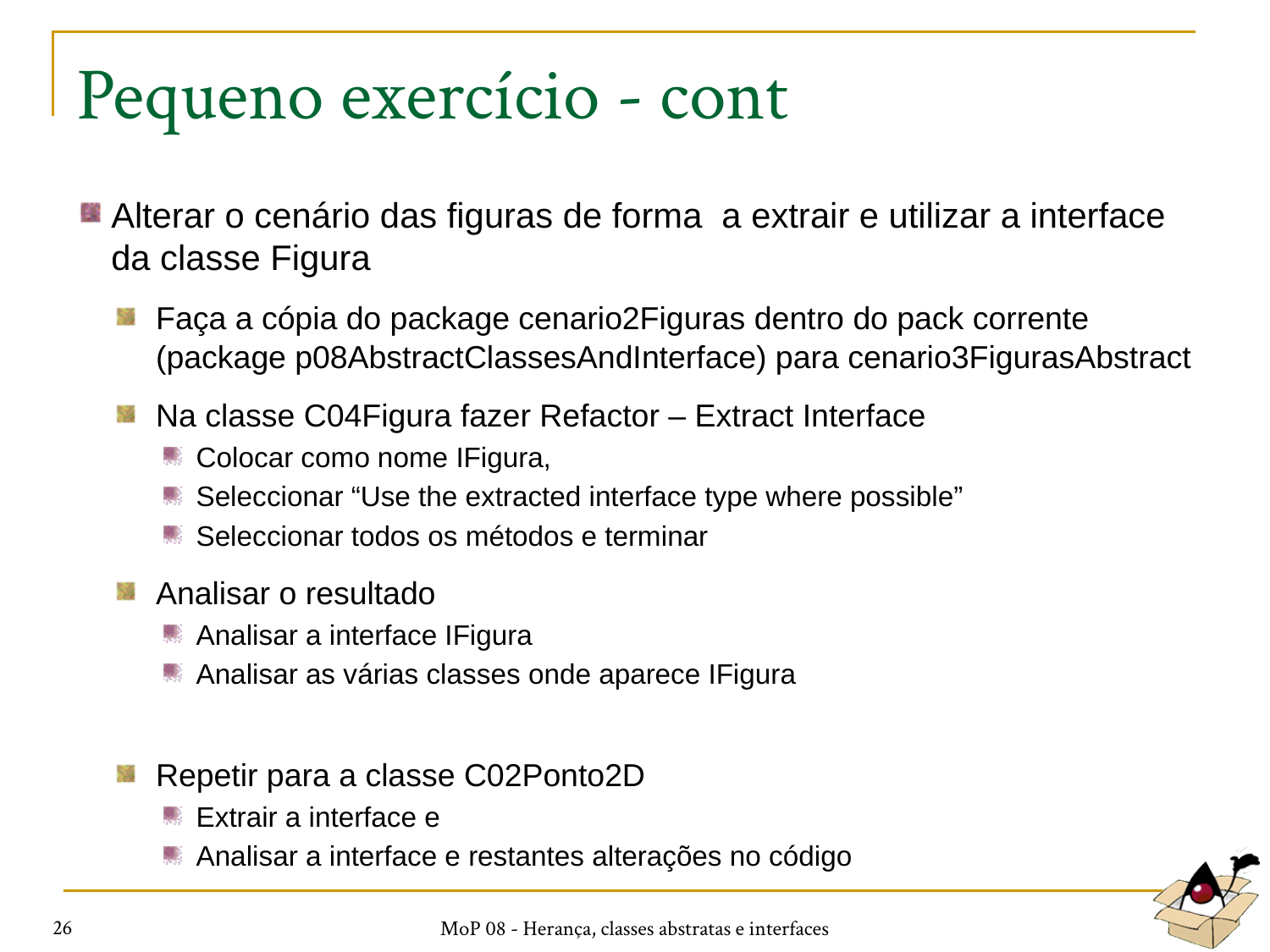

# Pequeno exercício - cont
Alterar o cenário das figuras de forma  a extrair e utilizar a interface da classe Figura
Faça a cópia do package cenario2Figuras dentro do pack corrente (package p08AbstractClassesAndInterface) para cenario3FigurasAbstract
Na classe C04Figura fazer Refactor – Extract Interface
Colocar como nome IFigura,
Seleccionar “Use the extracted interface type where possible”
Seleccionar todos os métodos e terminar
Analisar o resultado
Analisar a interface IFigura
Analisar as várias classes onde aparece IFigura

Repetir para a classe C02Ponto2D
Extrair a interface e
Analisar a interface e restantes alterações no código
MoP 08 - Herança, classes abstratas e interfaces